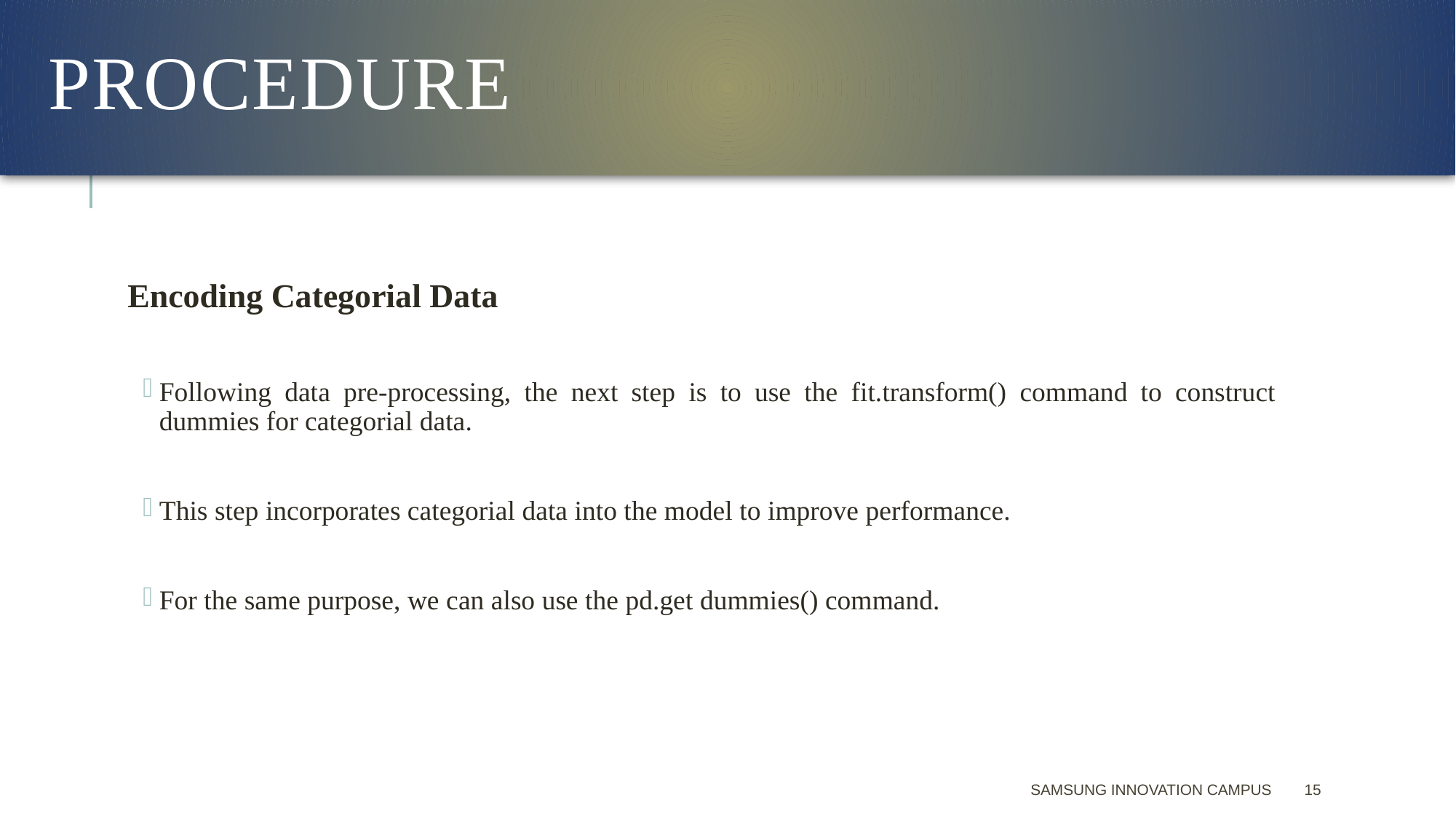

# Procedure
Encoding Categorial Data

Following data pre-processing, the next step is to use the fit.transform() command to construct dummies for categorial data.

This step incorporates categorial data into the model to improve performance.

For the same purpose, we can also use the pd.get dummies() command.

Samsung Innovation Campus
15